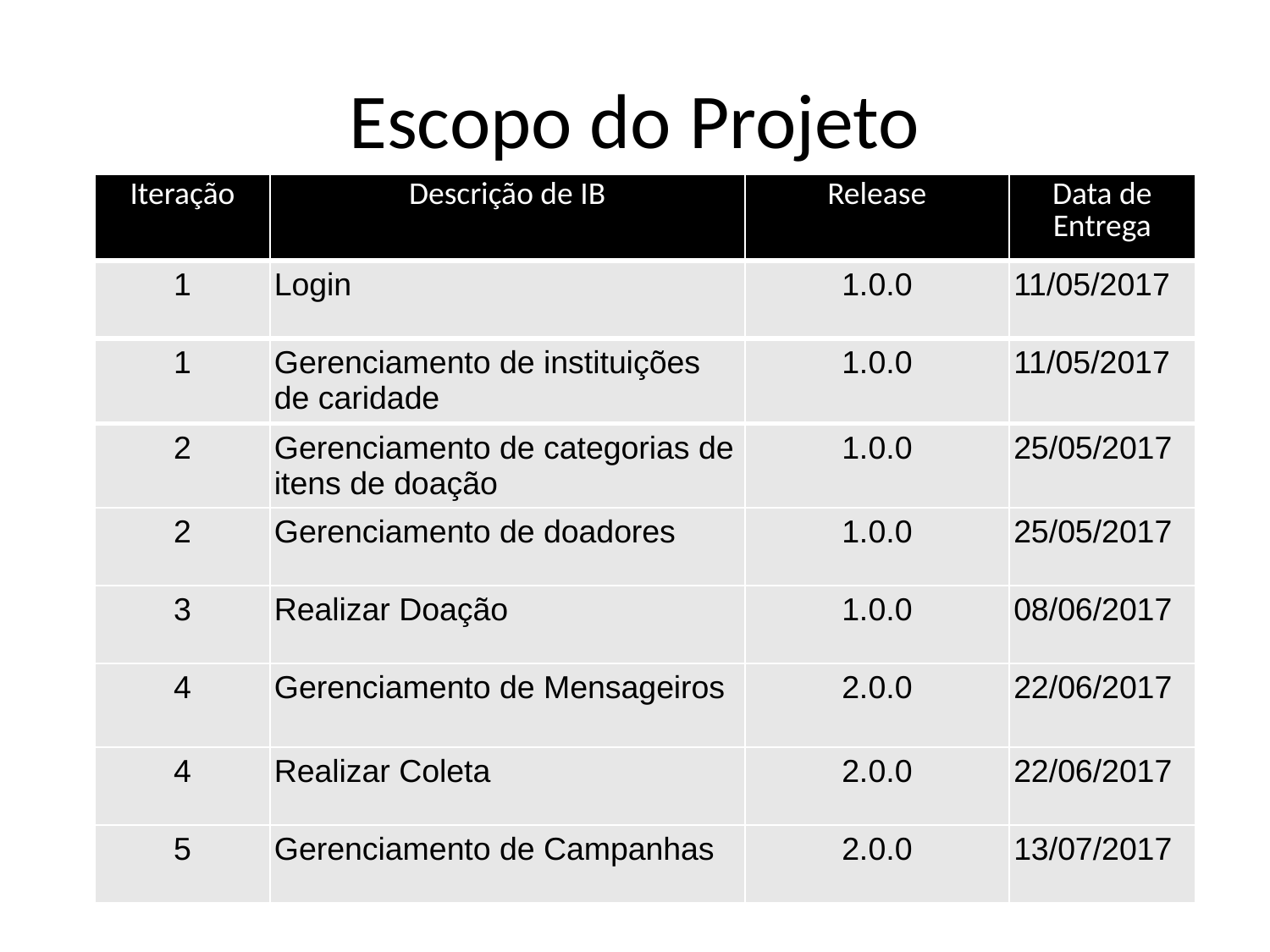

Escopo do Projeto
| Iteração | Descrição de IB | Release | Data de Entrega |
| --- | --- | --- | --- |
| 1 | Login | 1.0.0 | 11/05/2017 |
| 1 | Gerenciamento de instituições de caridade | 1.0.0 | 11/05/2017 |
| 2 | Gerenciamento de categorias de itens de doação | 1.0.0 | 25/05/2017 |
| 2 | Gerenciamento de doadores | 1.0.0 | 25/05/2017 |
| 3 | Realizar Doação | 1.0.0 | 08/06/2017 |
| 4 | Gerenciamento de Mensageiros | 2.0.0 | 22/06/2017 |
| 4 | Realizar Coleta | 2.0.0 | 22/06/2017 |
| 5 | Gerenciamento de Campanhas | 2.0.0 | 13/07/2017 |